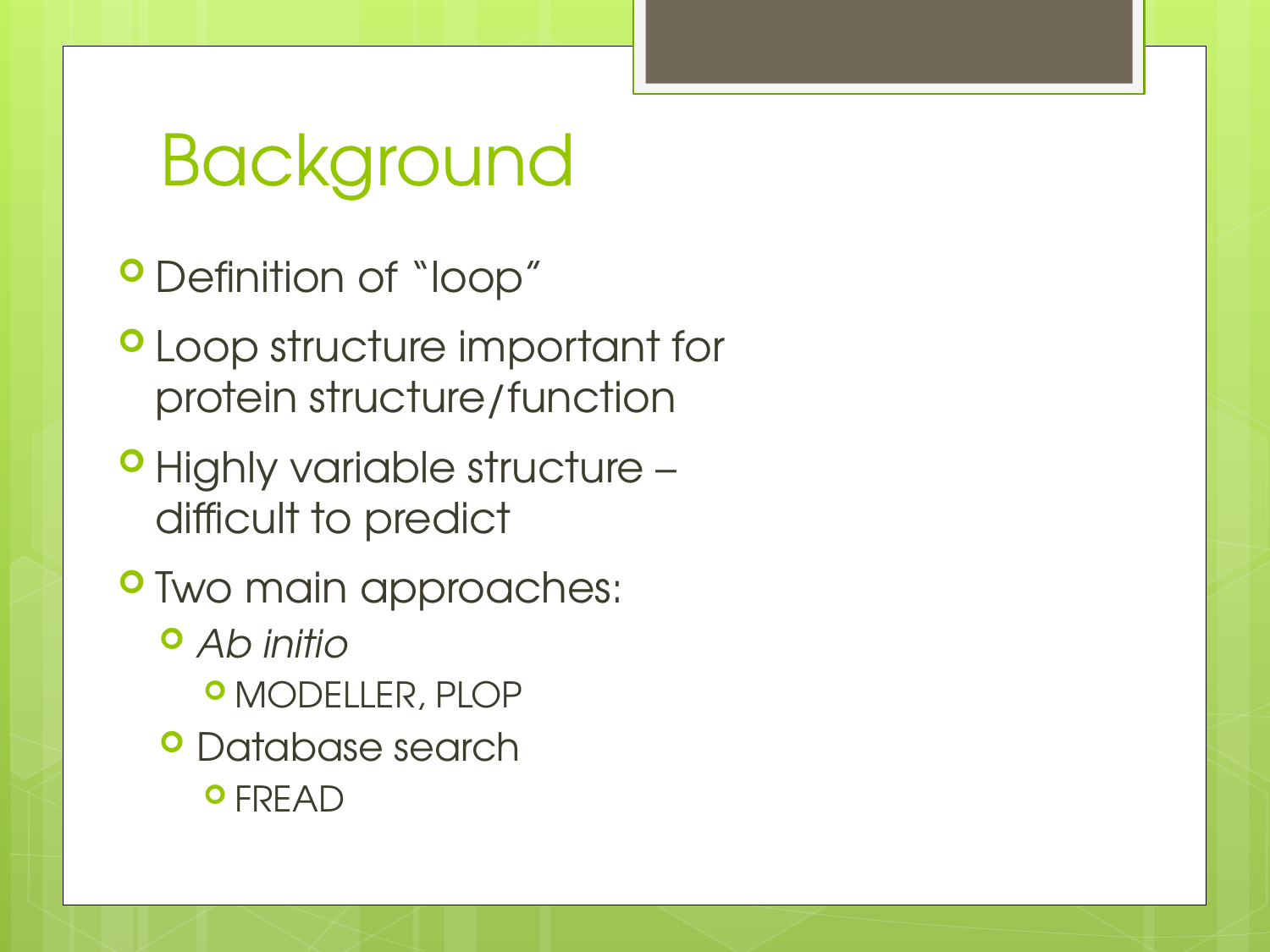

# Background
Definition of “loop”
Loop structure important for protein structure/function
Highly variable structure – difficult to predict
Two main approaches:
Ab initio
MODELLER, PLOP
Database search
FREAD